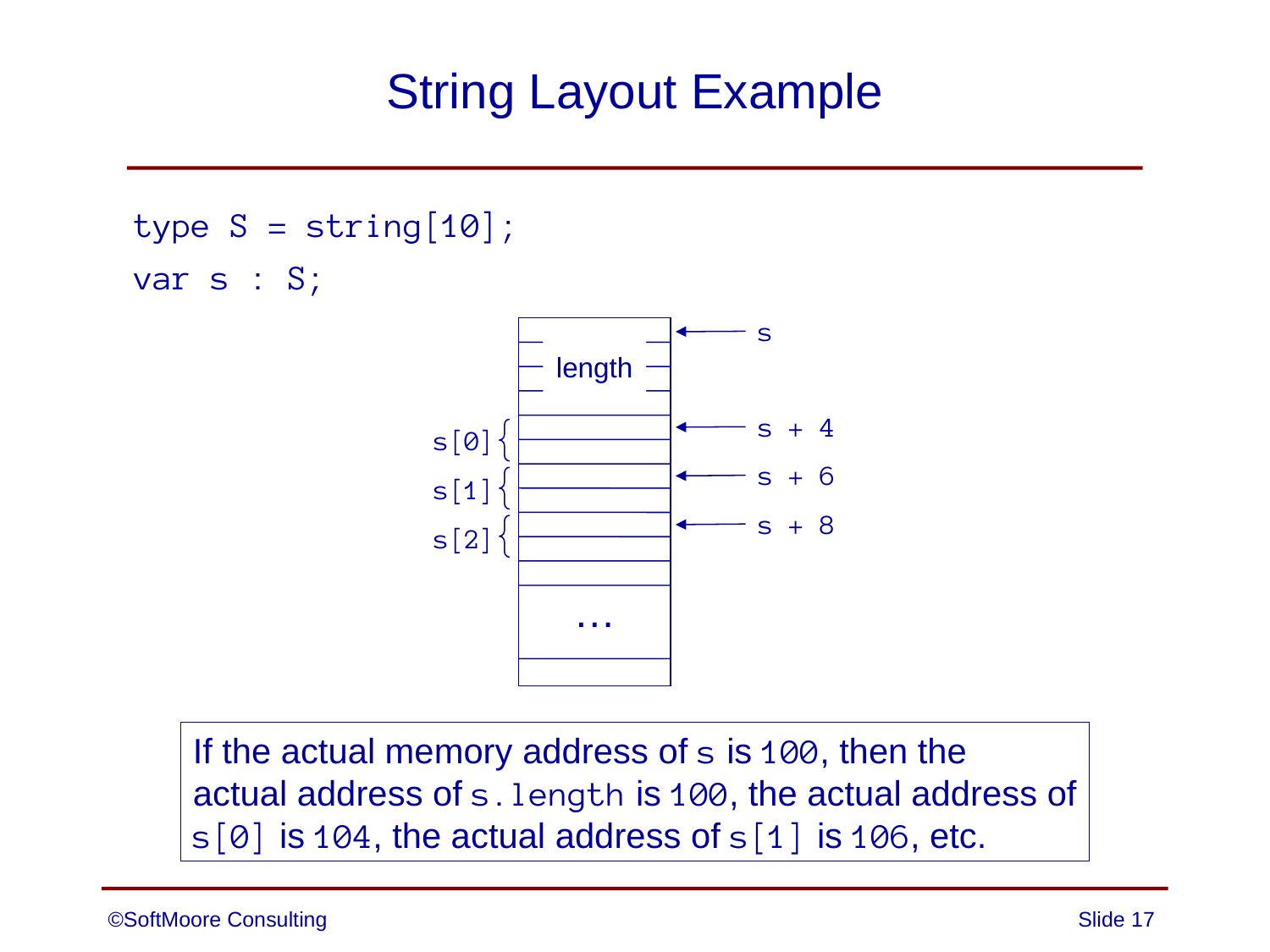

# String Layout Example
   type S = string[10];
   var s : S;
s

length

s + 4

s[0]

s + 6

s[1]

s + 8

s[2]

…

If the actual memory address of s is 100, then the
actual address of s.length is 100, the actual address of
s[0] is 104, the actual address of s[1] is 106, etc.
©SoftMoore Consulting
Slide 17